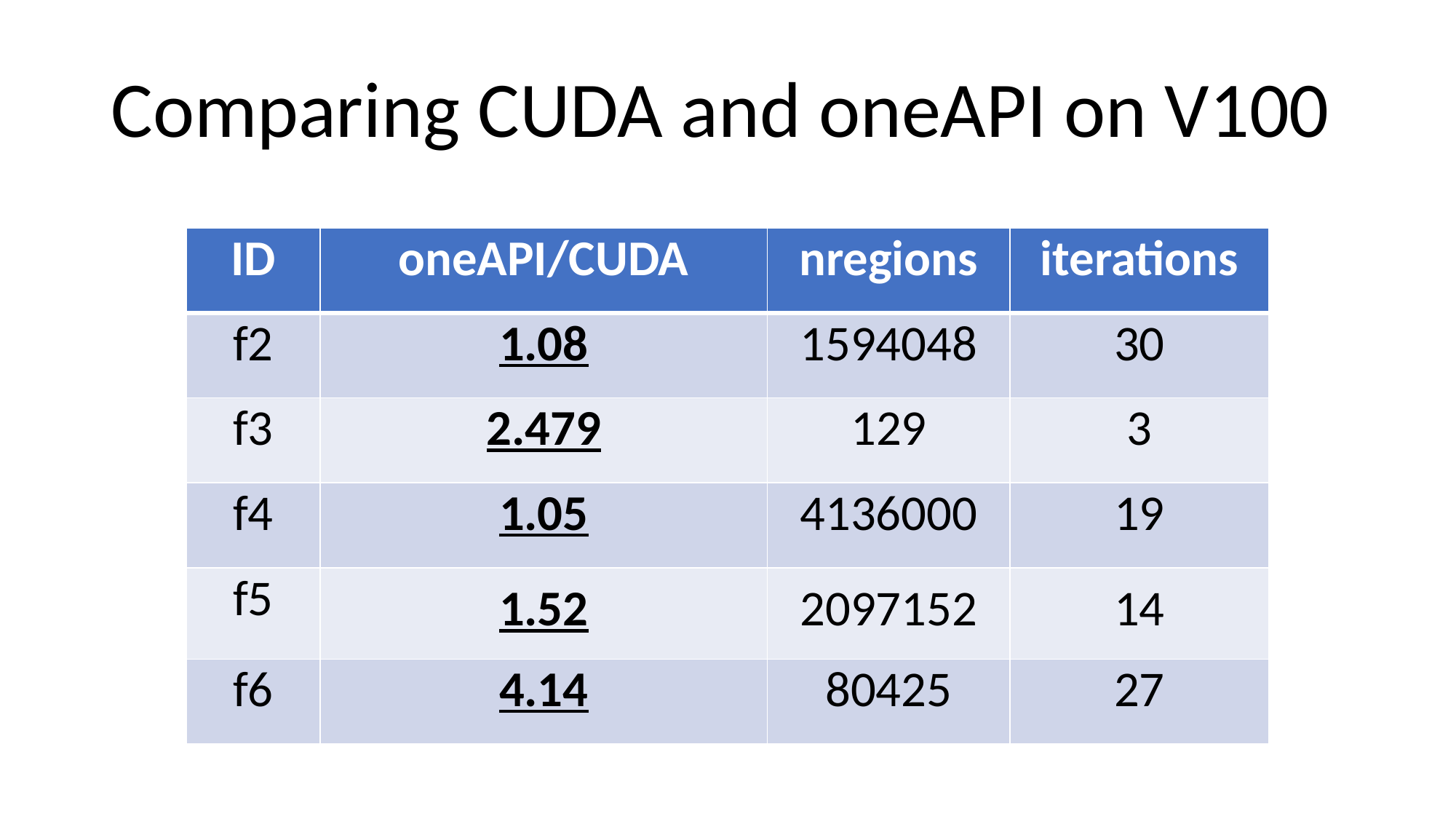

# Comparing CUDA and oneAPI on V100
| ID | oneAPI/CUDA | nregions | iterations |
| --- | --- | --- | --- |
| f2 | 1.08 | 1594048 | 30 |
| f3 | 2.479 | 129 | 3 |
| f4 | 1.05 | 4136000 | 19 |
| f5 | 1.52 | 2097152 | 14 |
| f6 | 4.14 | 80425 | 27 |